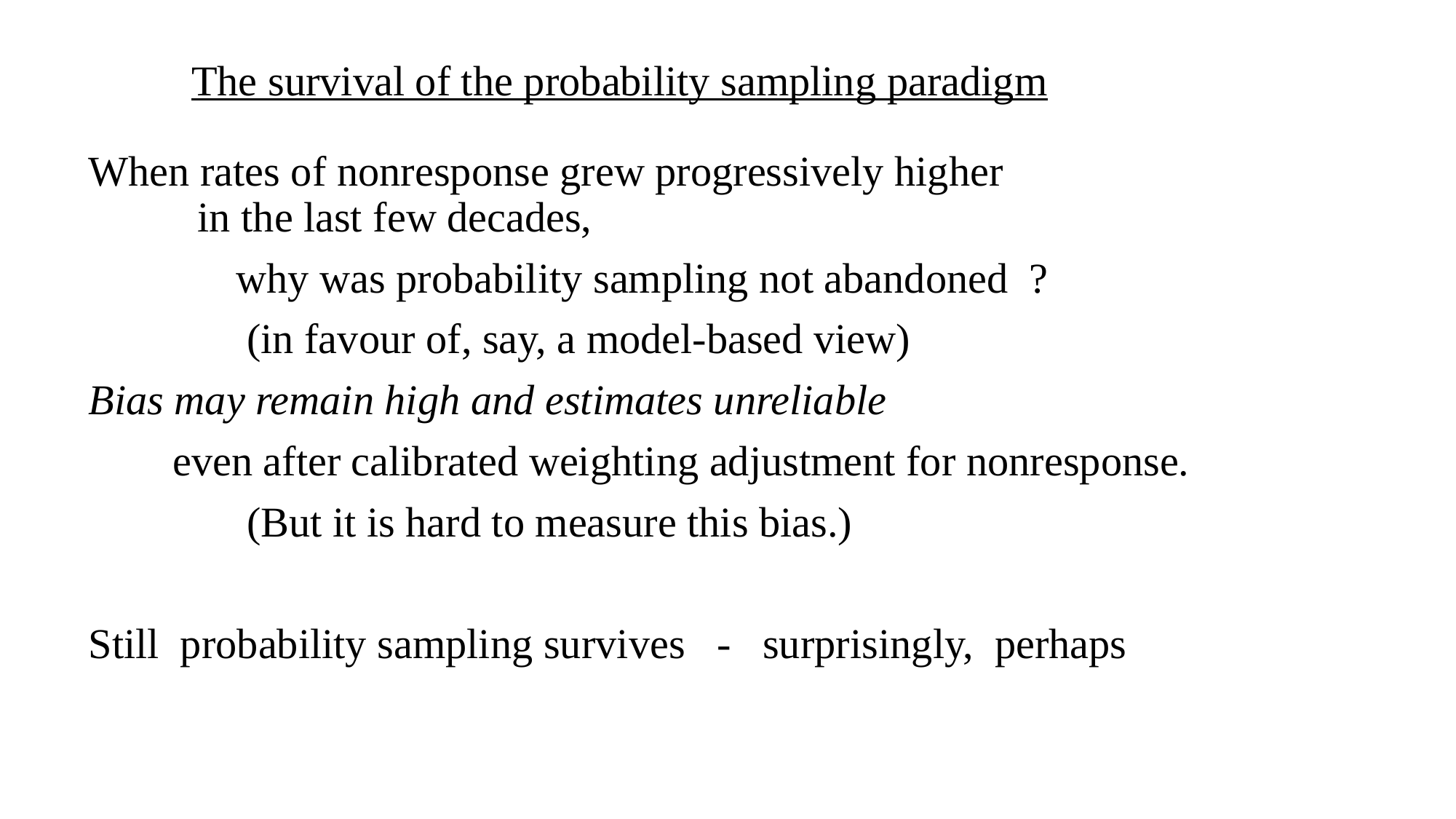

# The survival of the probability sampling paradigm
When rates of nonresponse grew progressively higher 		    	in the last few decades,
              why was probability sampling not abandoned  ?
               (in favour of, say, a model-based view)
Bias may remain high and estimates unreliable
        even after calibrated weighting adjustment for nonresponse.
               (But it is hard to measure this bias.)

Still  probability sampling survives   -   surprisingly,  perhaps